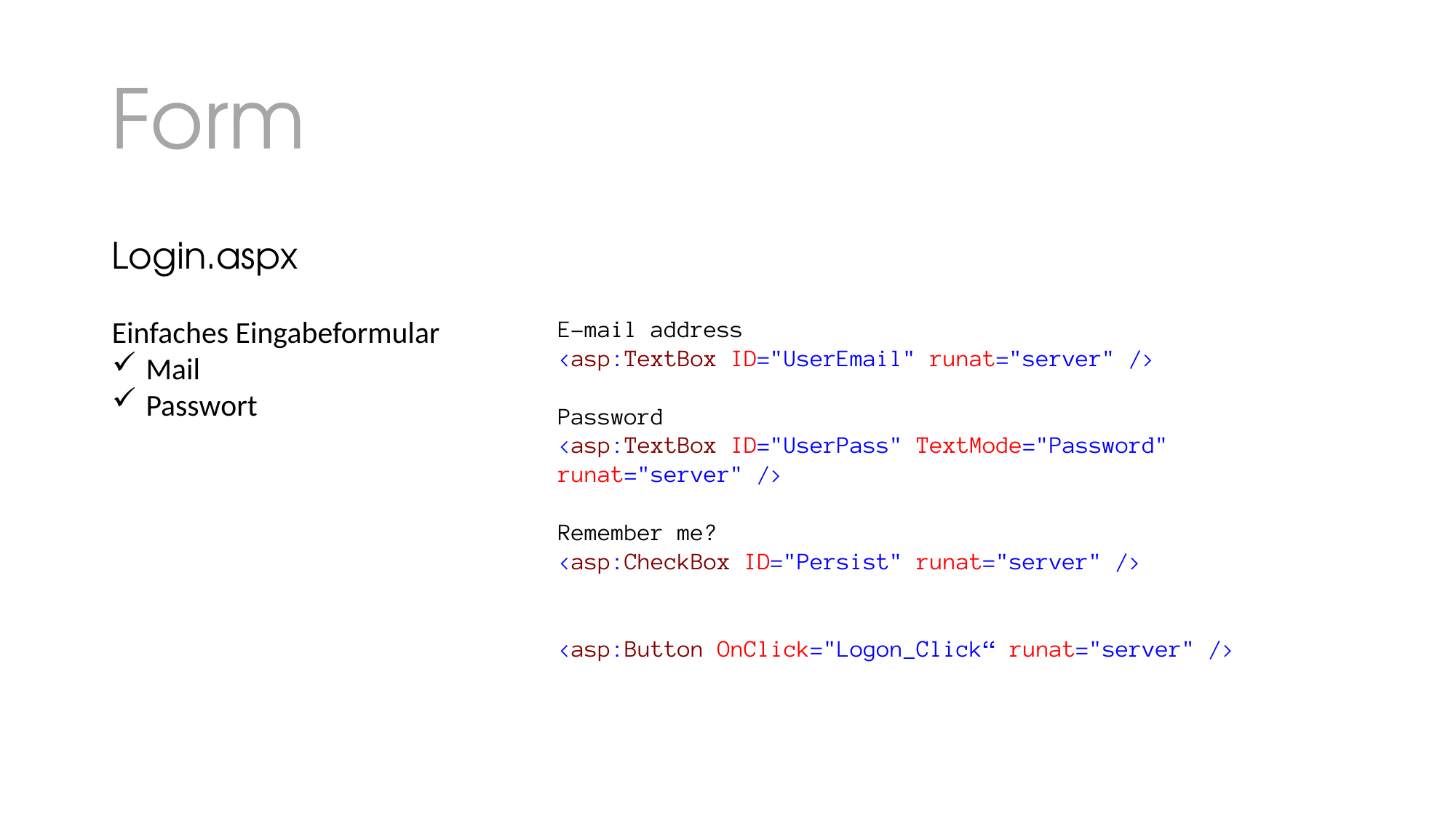

Form
Login.aspx
Einfaches Eingabeformular
Mail
Passwort

E-mail address
<asp:TextBox ID="UserEmail" runat="server" />

Password
<asp:TextBox ID="UserPass" TextMode="Password" runat="server" />

Remember me?
<asp:CheckBox ID="Persist" runat="server" />

<asp:Button OnClick="Logon_Click“ runat="server" />